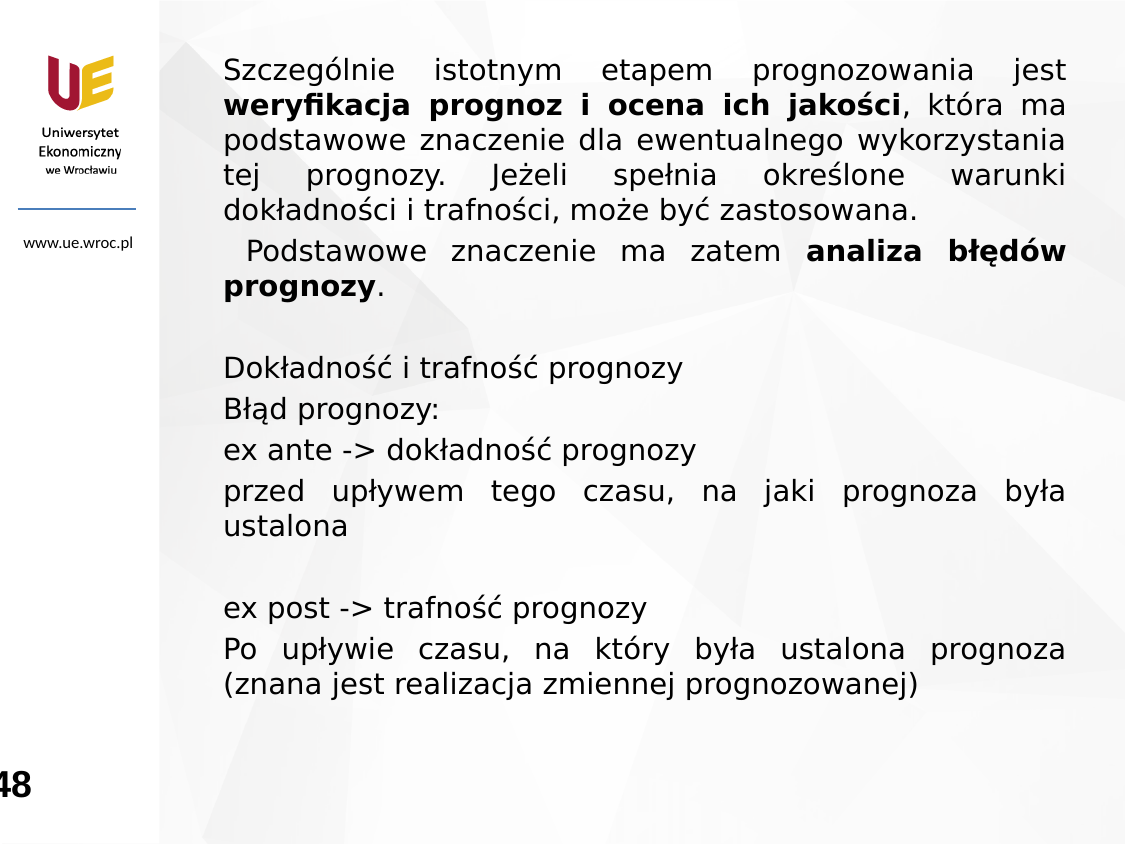

Szczególnie istotnym etapem prognozowania jest weryfikacja prognoz i ocena ich jakości, która ma podstawowe znaczenie dla ewentualnego wykorzystania tej prognozy. Jeżeli spełnia określone warunki dokładności i trafności, może być zastosowana.
 Podstawowe znaczenie ma zatem analiza błędów prognozy.

Dokładność i trafność prognozy
Błąd prognozy:
ex ante -> dokładność prognozy
przed upływem tego czasu, na jaki prognoza była ustalona

ex post -> trafność prognozy
Po upływie czasu, na który była ustalona prognoza (znana jest realizacja zmiennej prognozowanej)